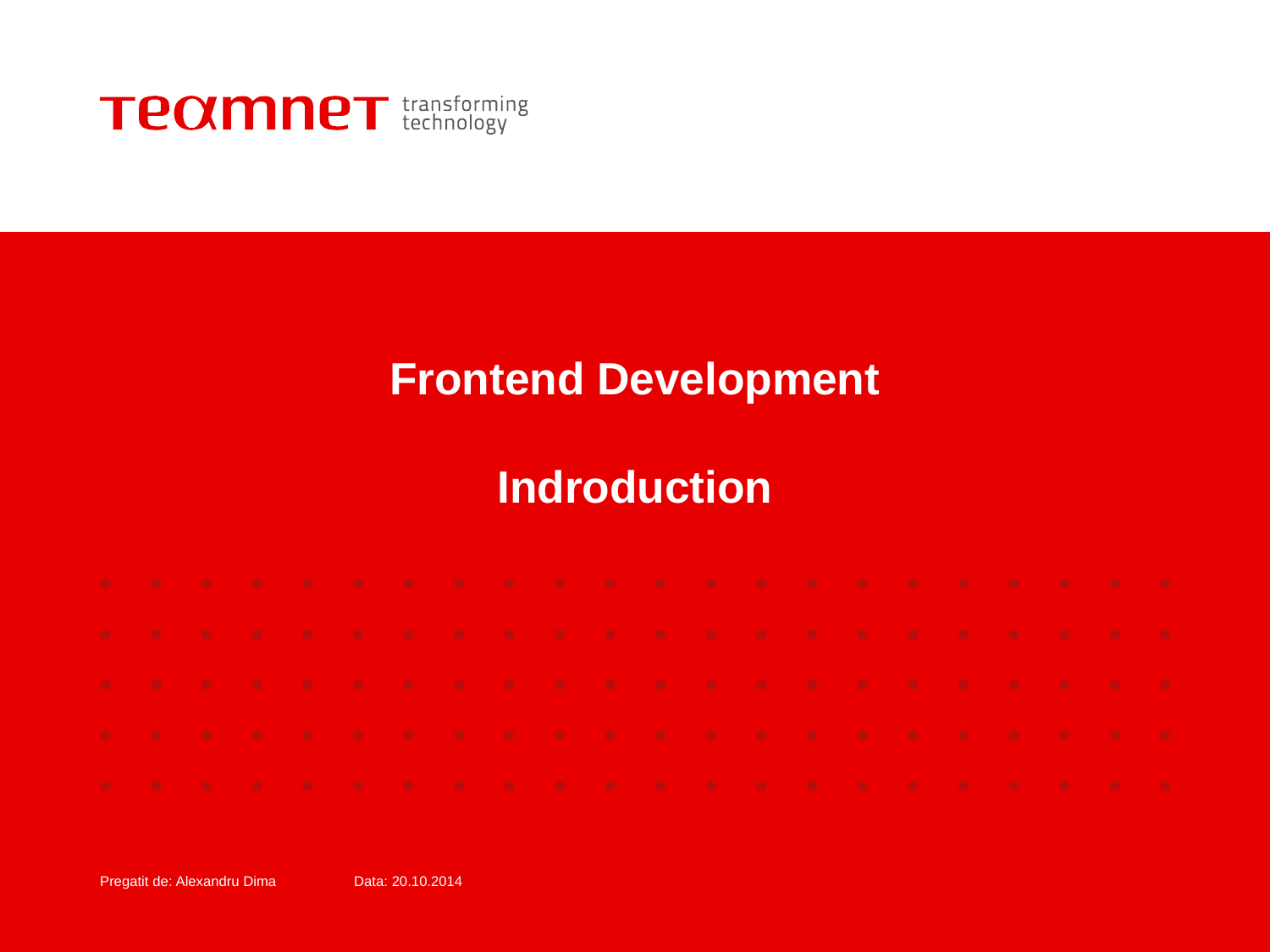

# Frontend Development Indroduction
Pregatit de: Alexandru Dima 	Data: 20.10.2014